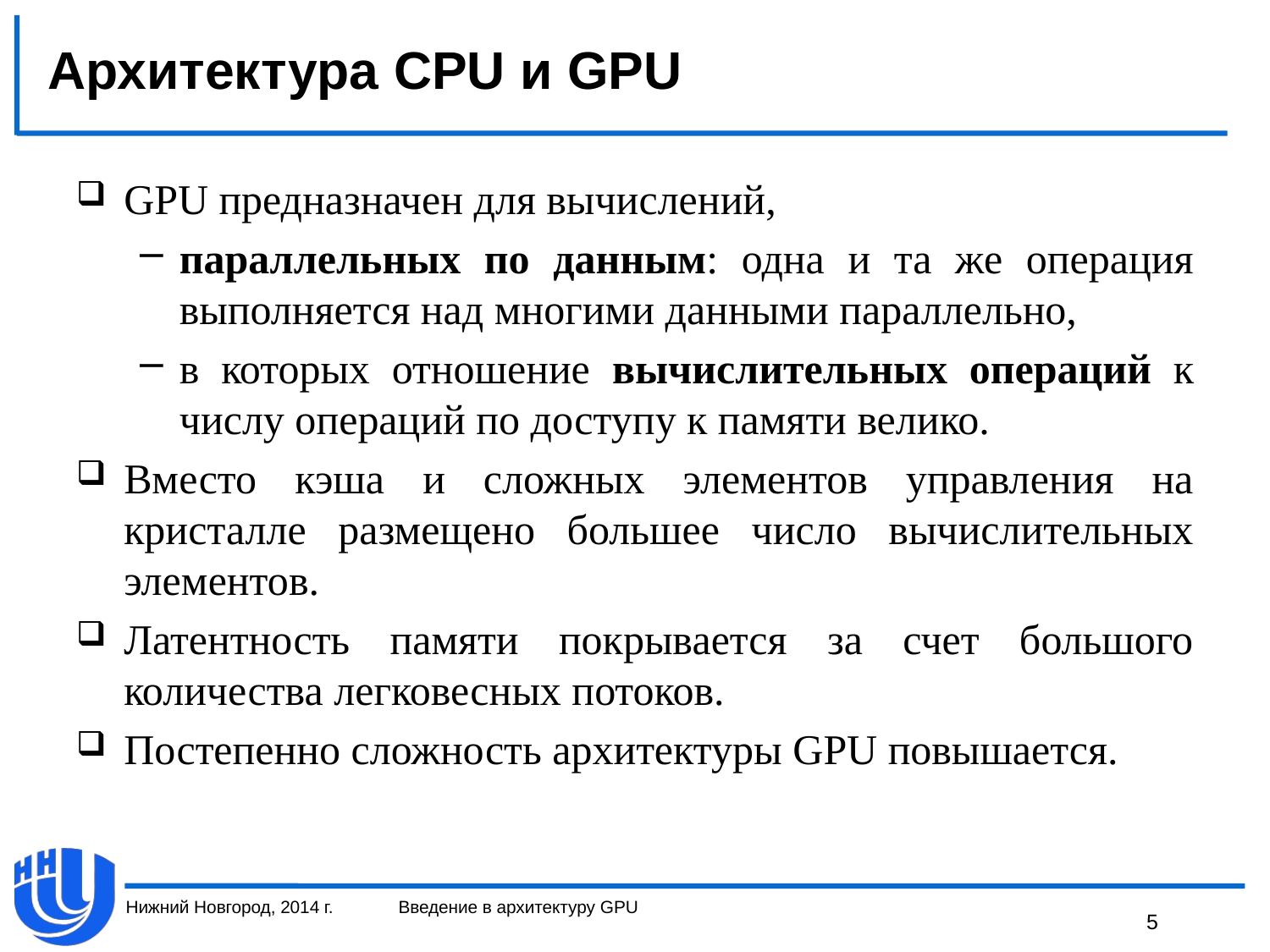

# Архитектура CPU и GPU
GPU предназначен для вычислений,
параллельных по данным: одна и та же операция выполняется над многими данными параллельно,
в которых отношение вычислительных операций к числу операций по доступу к памяти велико.
Вместо кэша и сложных элементов управления на кристалле размещено большее число вычислительных элементов.
Латентность памяти покрывается за счет большого количества легковесных потоков.
Постепенно сложность архитектуры GPU повышается.

Нижний Новгород, 2014 г.
Введение в архитектуру GPU
5